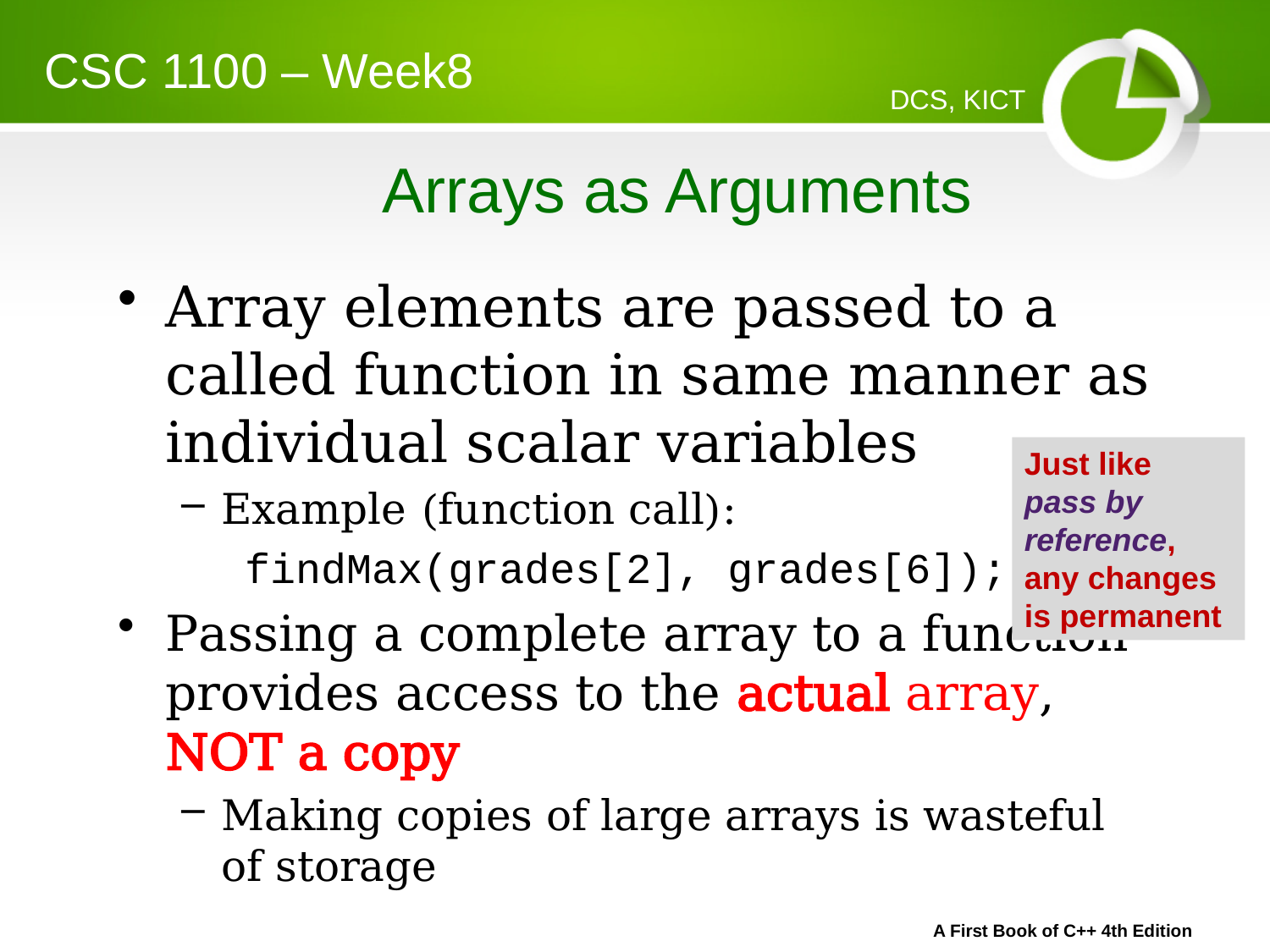

CSC 1100 – Week8
DCS, KICT
22
# Arrays as Arguments
Array elements are passed to a called function in same manner as individual scalar variables
Example (function call):
findMax(grades[2], grades[6]);
Passing a complete array to a function provides access to the actual array, NOT a copy
Making copies of large arrays is wasteful of storage

Just like pass by reference, any changes is permanent
A First Book of C++ 4th Edition